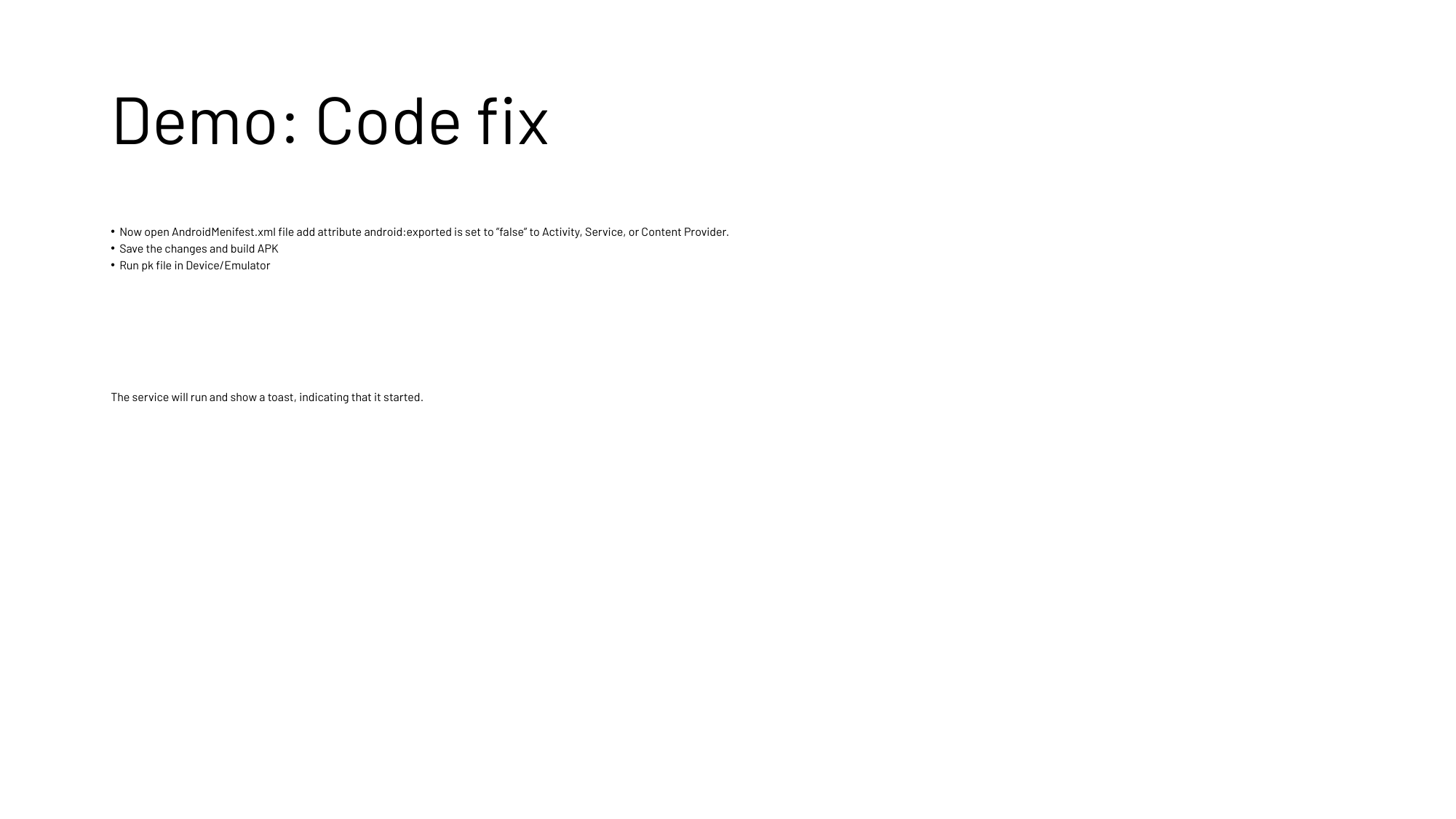

# Demo: Code fix
Now open AndroidMenifest.xml file add attribute android:exported is set to ”false” to Activity, Service, or Content Provider.
Save the changes and build APK
Run pk file in Device/Emulator

The service will run and show a toast, indicating that it started.